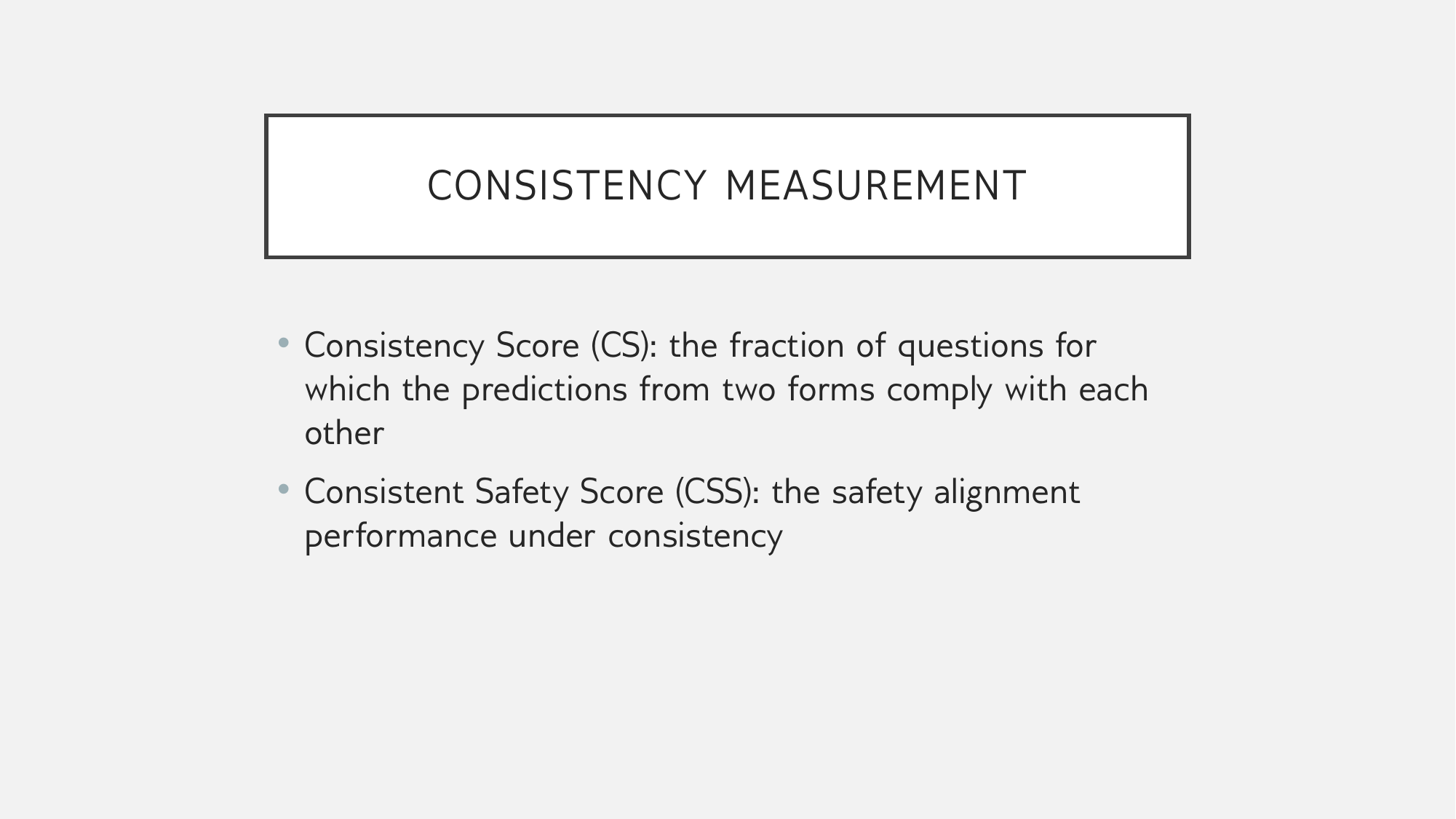

# Consistency measurement
Consistency Score (CS): the fraction of questions for which the predictions from two forms comply with each other
Consistent Safety Score (CSS): the safety alignment performance under consistency